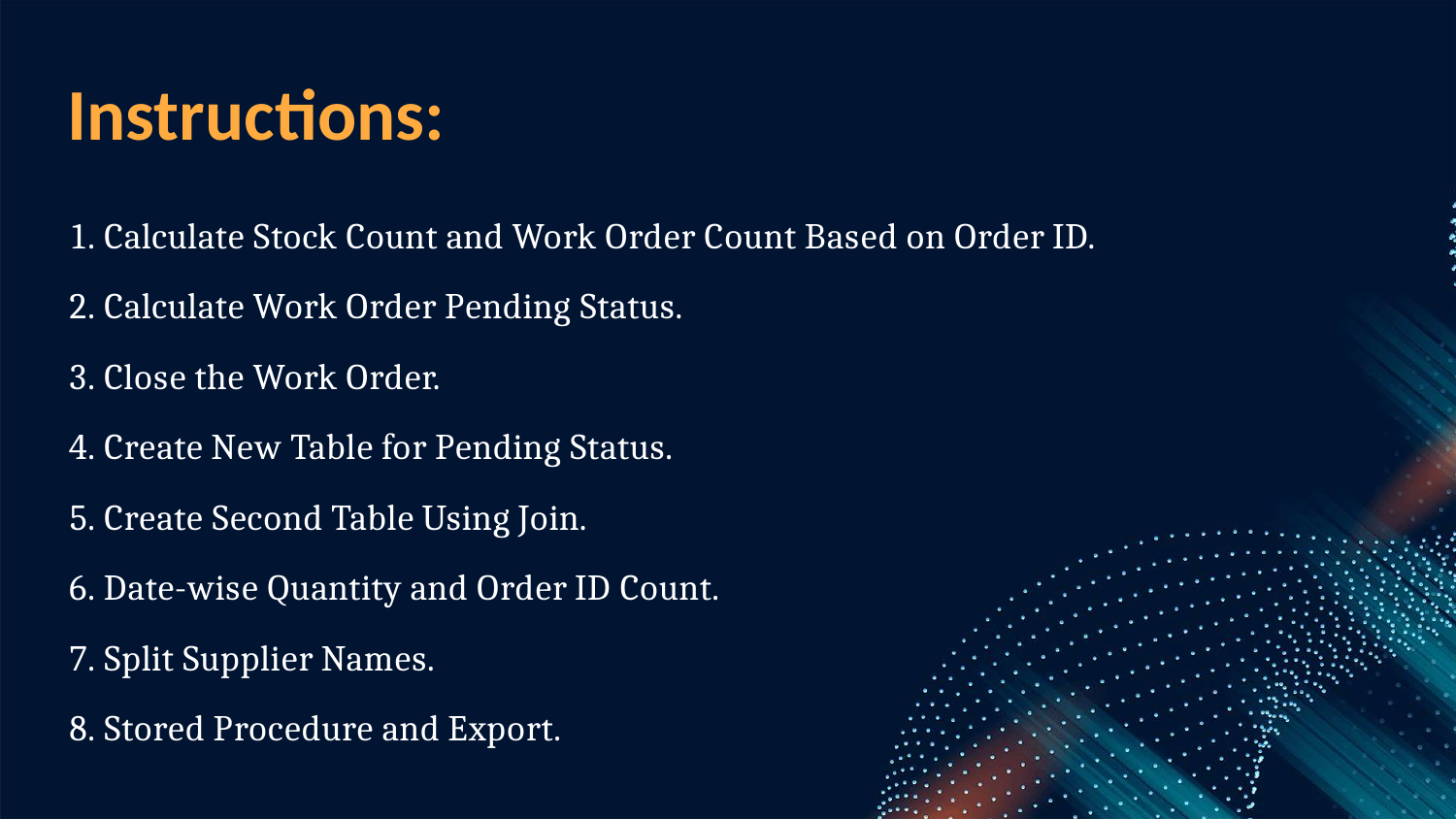

Instructions:

1. Calculate Stock Count and Work Order Count Based on Order ID.
2. Calculate Work Order Pending Status.
3. Close the Work Order.
4. Create New Table for Pending Status.
5. Create Second Table Using Join.
6. Date-wise Quantity and Order ID Count.
7. Split Supplier Names.
8. Stored Procedure and Export.